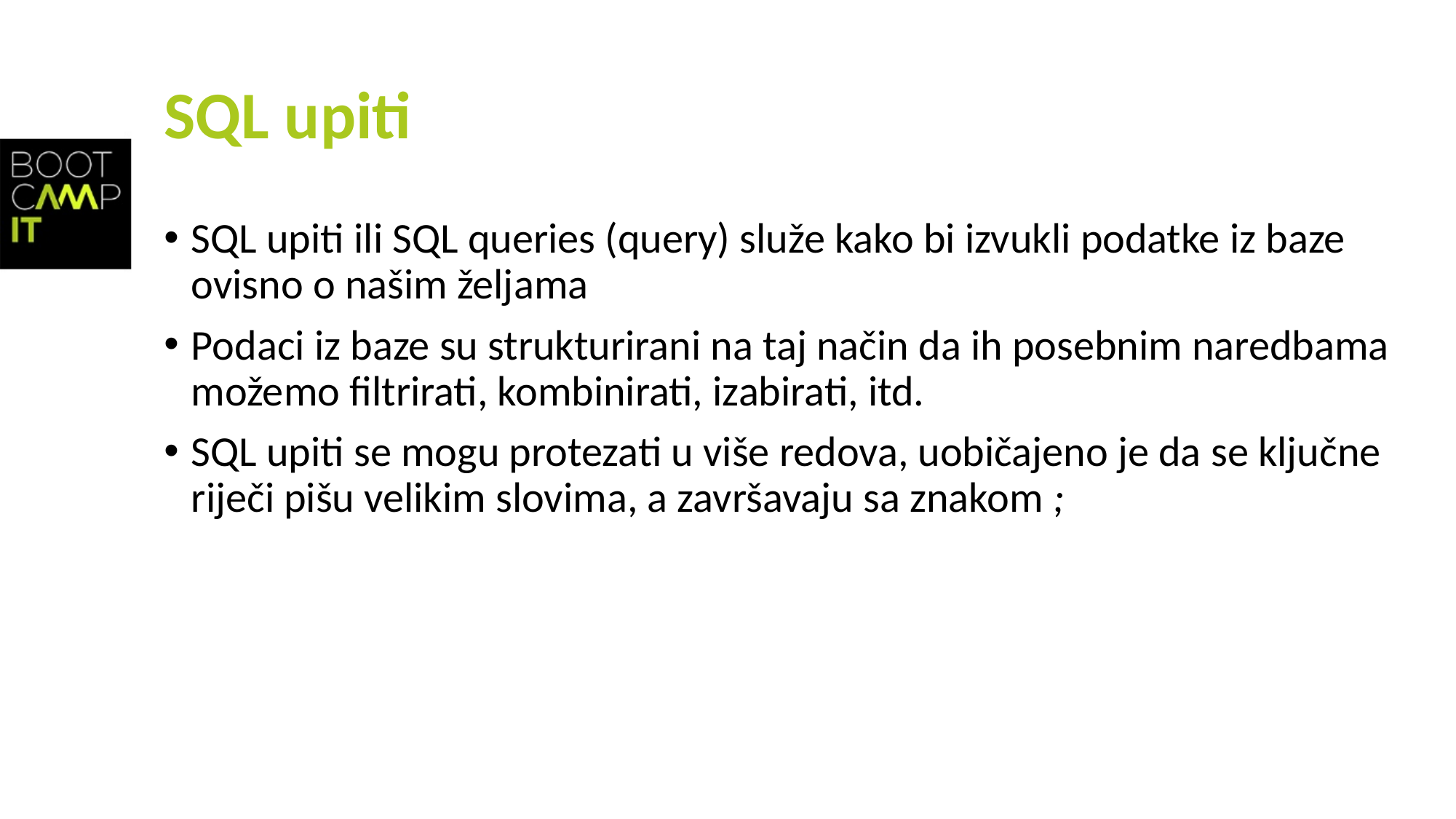

# SQL upiti
SQL upiti ili SQL queries (query) služe kako bi izvukli podatke iz baze ovisno o našim željama
Podaci iz baze su strukturirani na taj način da ih posebnim naredbama možemo filtrirati, kombinirati, izabirati, itd.
SQL upiti se mogu protezati u više redova, uobičajeno je da se ključne riječi pišu velikim slovima, a završavaju sa znakom ;